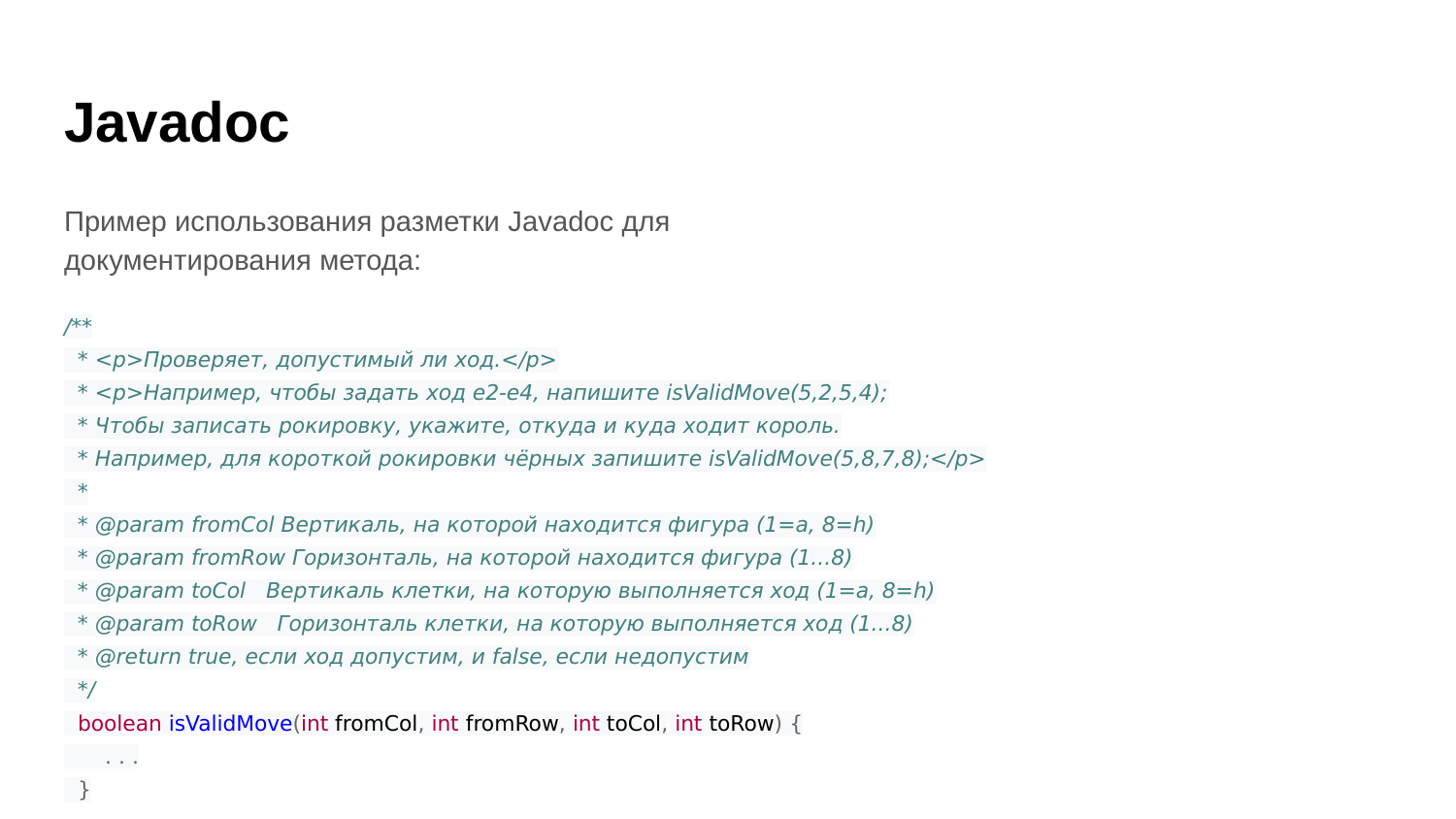

# Javadoc

Пример использования разметки Javadoc для
документирования метода:

/**
  * <p>Проверяет, допустимый ли ход.</p>
  * <p>Например, чтобы задать ход e2-e4, напишите isValidMove(5,2,5,4);
  * Чтобы записать рокировку, укажите, откуда и куда ходит король.
  * Например, для короткой рокировки чёрных запишите isValidMove(5,8,7,8);</p>
  *
  * @param fromCol Вертикаль, на которой находится фигура (1=a, 8=h)
  * @param fromRow Горизонталь, на которой находится фигура (1...8)
  * @param toCol   Вертикаль клетки, на которую выполняется ход (1=a, 8=h)
  * @param toRow   Горизонталь клетки, на которую выполняется ход (1...8)
  * @return true, если ход допустим, и false, если недопустим
  */
  boolean isValidMove(int fromCol, int fromRow, int toCol, int toRow) {
      . . .
  }